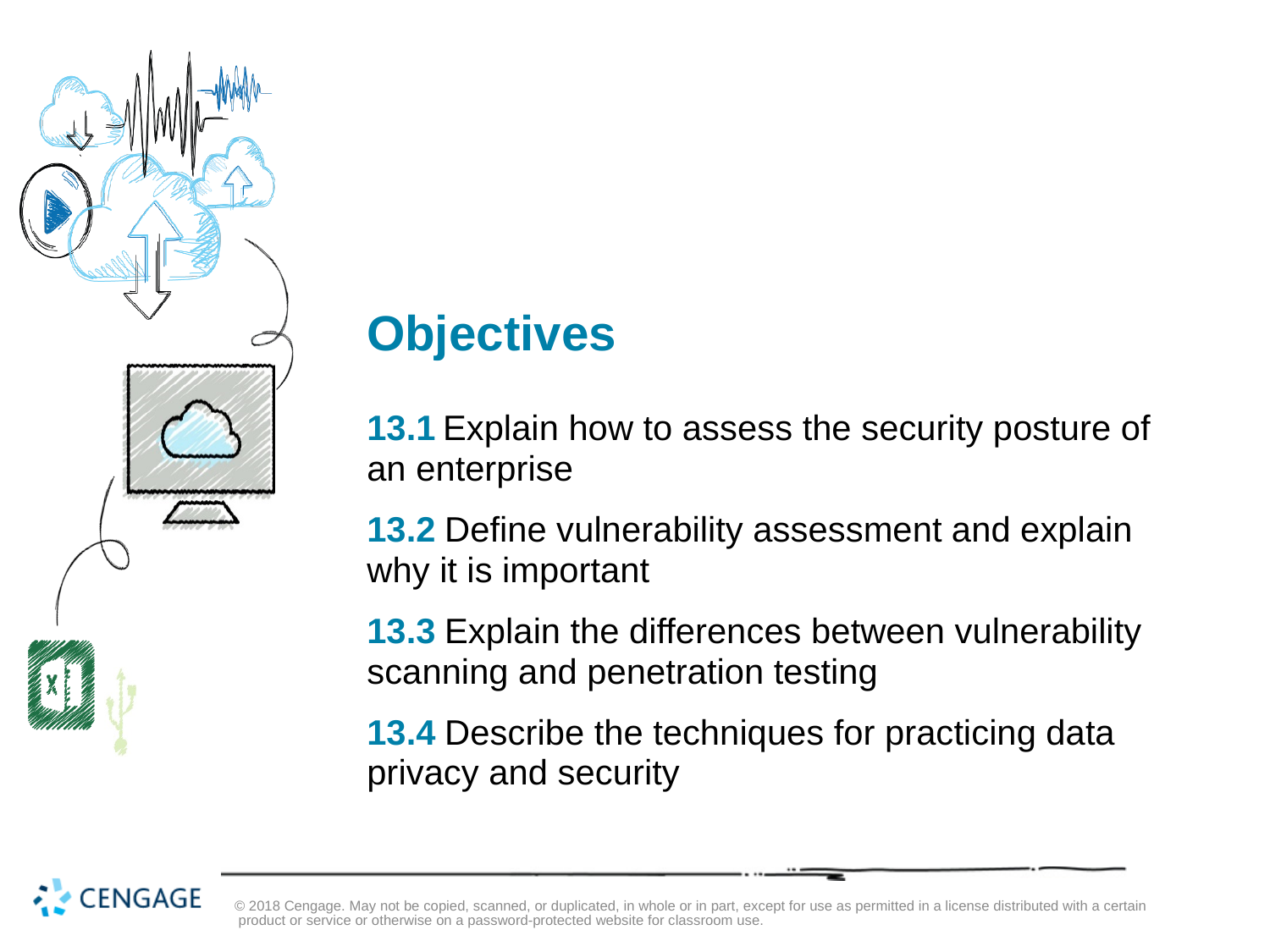

# Objectives
13.1 Explain how to assess the security posture of an enterprise
13.2 Define vulnerability assessment and explain why it is important
13.3 Explain the differences between vulnerability scanning and penetration testing
13.4 Describe the techniques for practicing data privacy and security
© 2018 Cengage. May not be copied, scanned, or duplicated, in whole or in part, except for use as permitted in a license distributed with a certain product or service or otherwise on a password-protected website for classroom use.